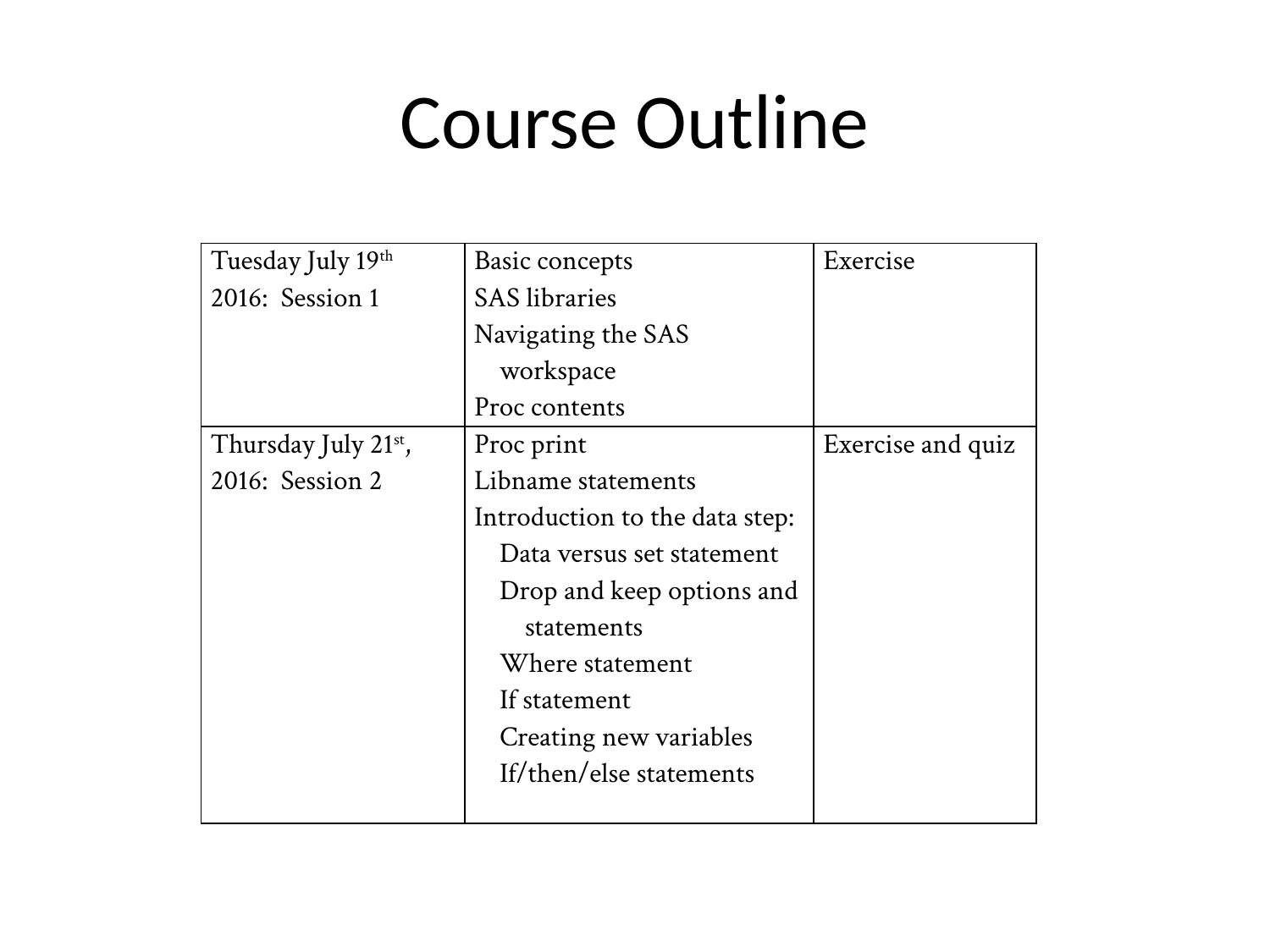

# Course Outline

| Tuesday July 19th 2016: Session 1 | Basic concepts SAS libraries Navigating the SAS workspace Proc contents | Exercise |
| --- | --- | --- |
| Thursday July 21st, 2016: Session 2 | Proc print Libname statements Introduction to the data step: Data versus set statement Drop and keep options and statements Where statement If statement Creating new variables If/then/else statements | Exercise and quiz |